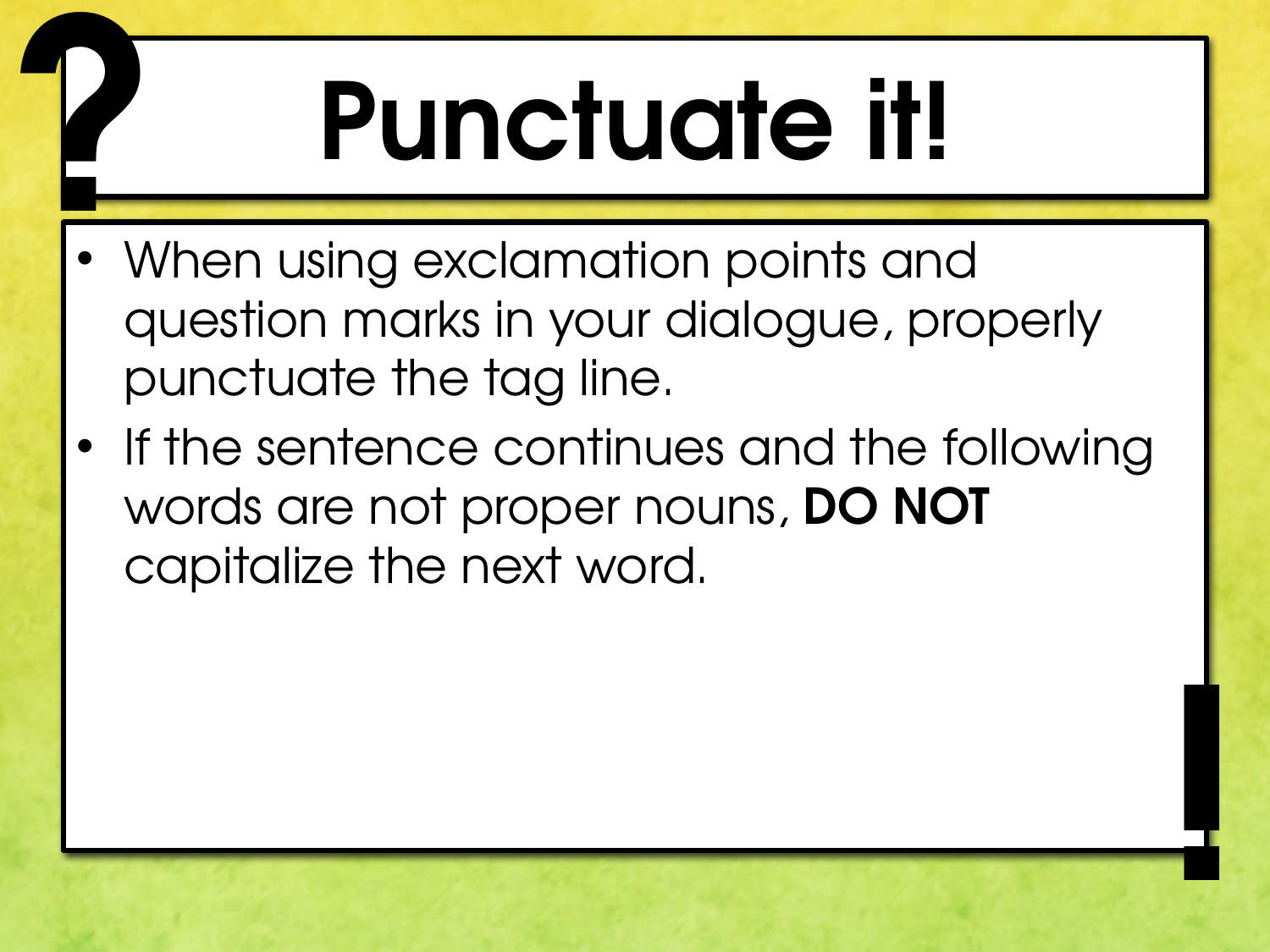

?
# Punctuate it!
When using exclamation points and question marks in your dialogue, properly punctuate the tag line.
If the sentence continues and the following words are not proper nouns, DO NOT capitalize the next word.
!